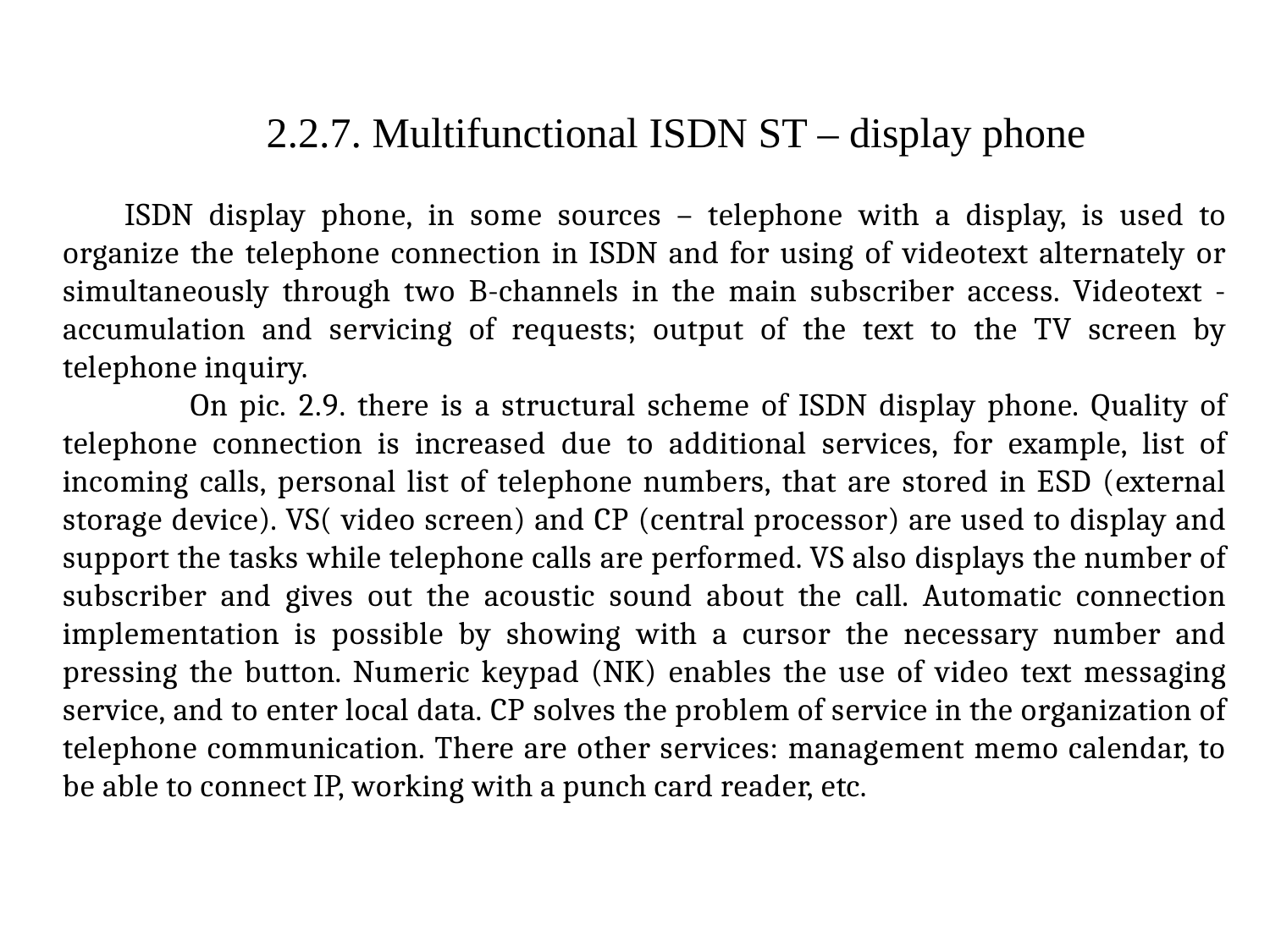

2.2.7. Multifunctional ISDN ST – display phone

ISDN display phone, in some sources – telephone with a display, is used to organize the telephone connection in ISDN and for using of videotext alternately or simultaneously through two B-channels in the main subscriber access. Videotext - accumulation and servicing of requests; output of the text to the TV screen by telephone inquiry.
	On pic. 2.9. there is a structural scheme of ISDN display phone. Quality of telephone connection is increased due to additional services, for example, list of incoming calls, personal list of telephone numbers, that are stored in ESD (external storage device). VS( video screen) and CP (central processor) are used to display and support the tasks while telephone calls are performed. VS also displays the number of subscriber and gives out the acoustic sound about the call. Automatic connection implementation is possible by showing with a cursor the necessary number and pressing the button. Numeric keypad (NK) enables the use of video text messaging service, and to enter local data. CP solves the problem of service in the organization of telephone communication. There are other services: management memo calendar, to be able to connect IP, working with a punch card reader, etc.